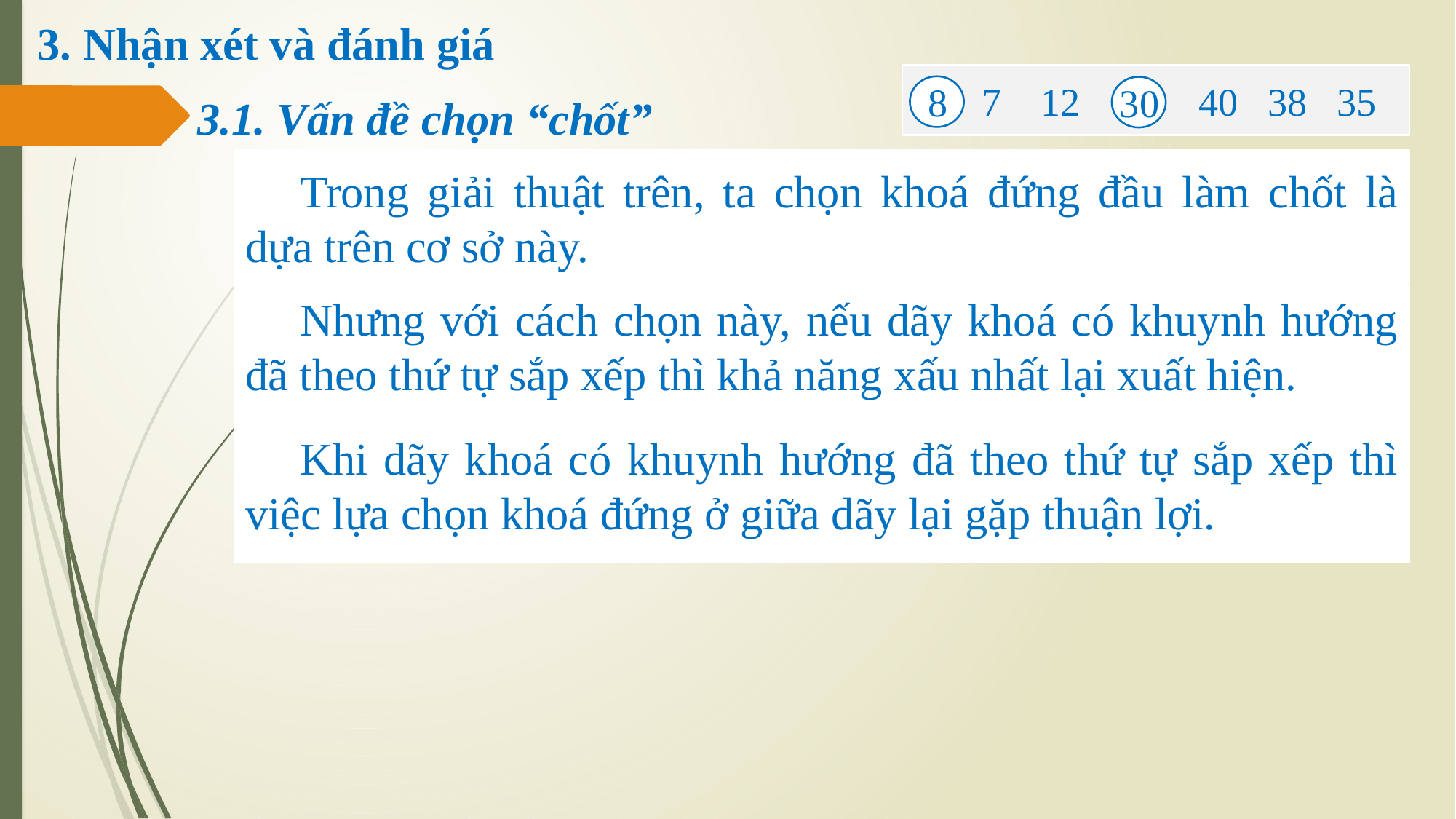

3. Nhận xét và đánh giá
  8   7    12    30    40   38   35
8

30

3.1. Vấn đề chọn “chốt”
Trong giải thuật trên, ta chọn khoá đứng đầu làm chốt là dựa trên cơ sở này.
Nhưng với cách chọn này, nếu dãy khoá có khuynh hướng đã theo thứ tự sắp xếp thì khả năng xấu nhất lại xuất hiện.
Khi dãy khoá có khuynh hướng đã theo thứ tự sắp xếp thì việc lựa chọn khoá đứng ở giữa dãy lại gặp thuận lợi.